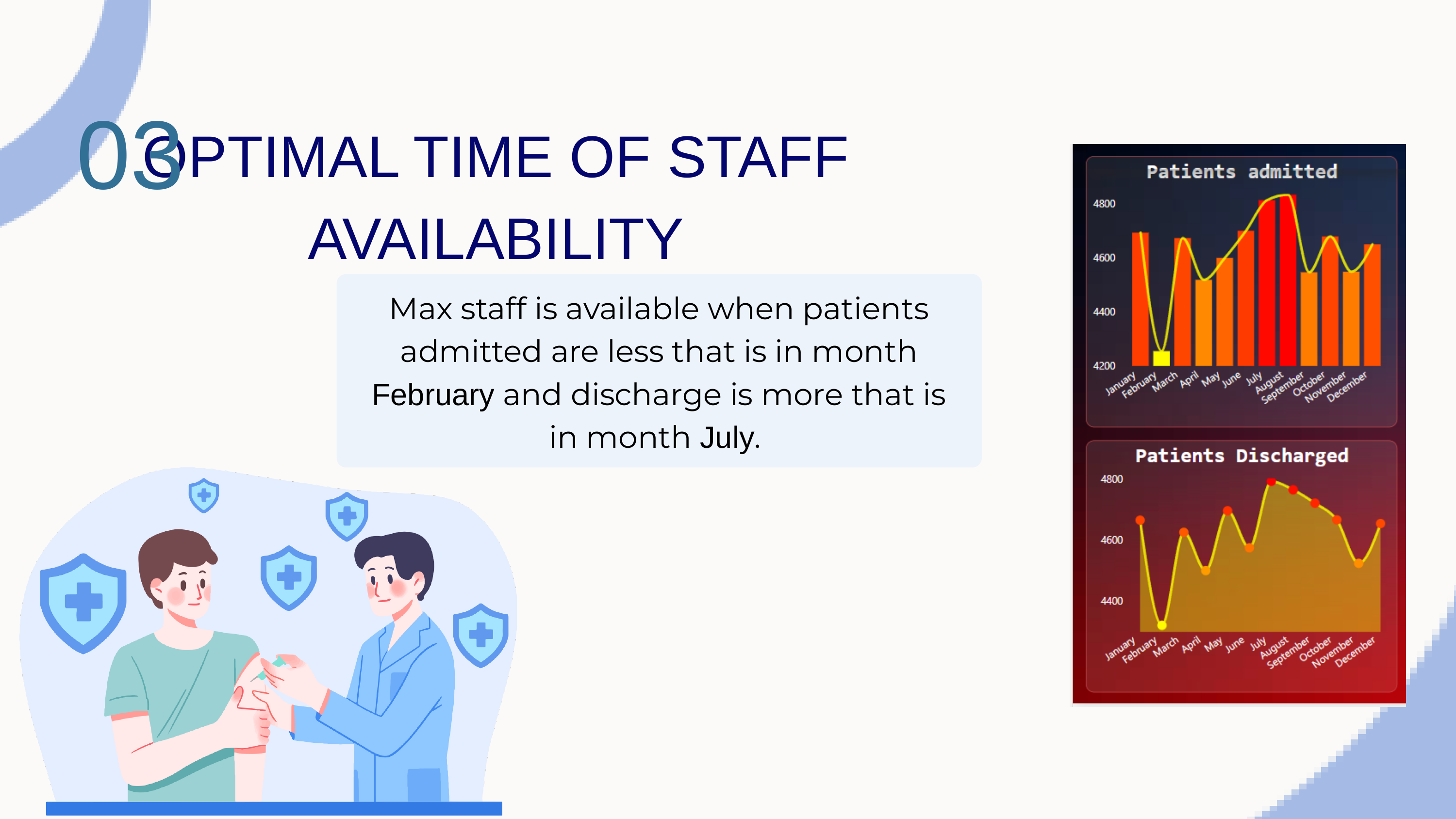

03
OPTIMAL TIME OF STAFF AVAILABILITY

Max staff is available when patients admitted are less that is in month February and discharge is more that is in month July.